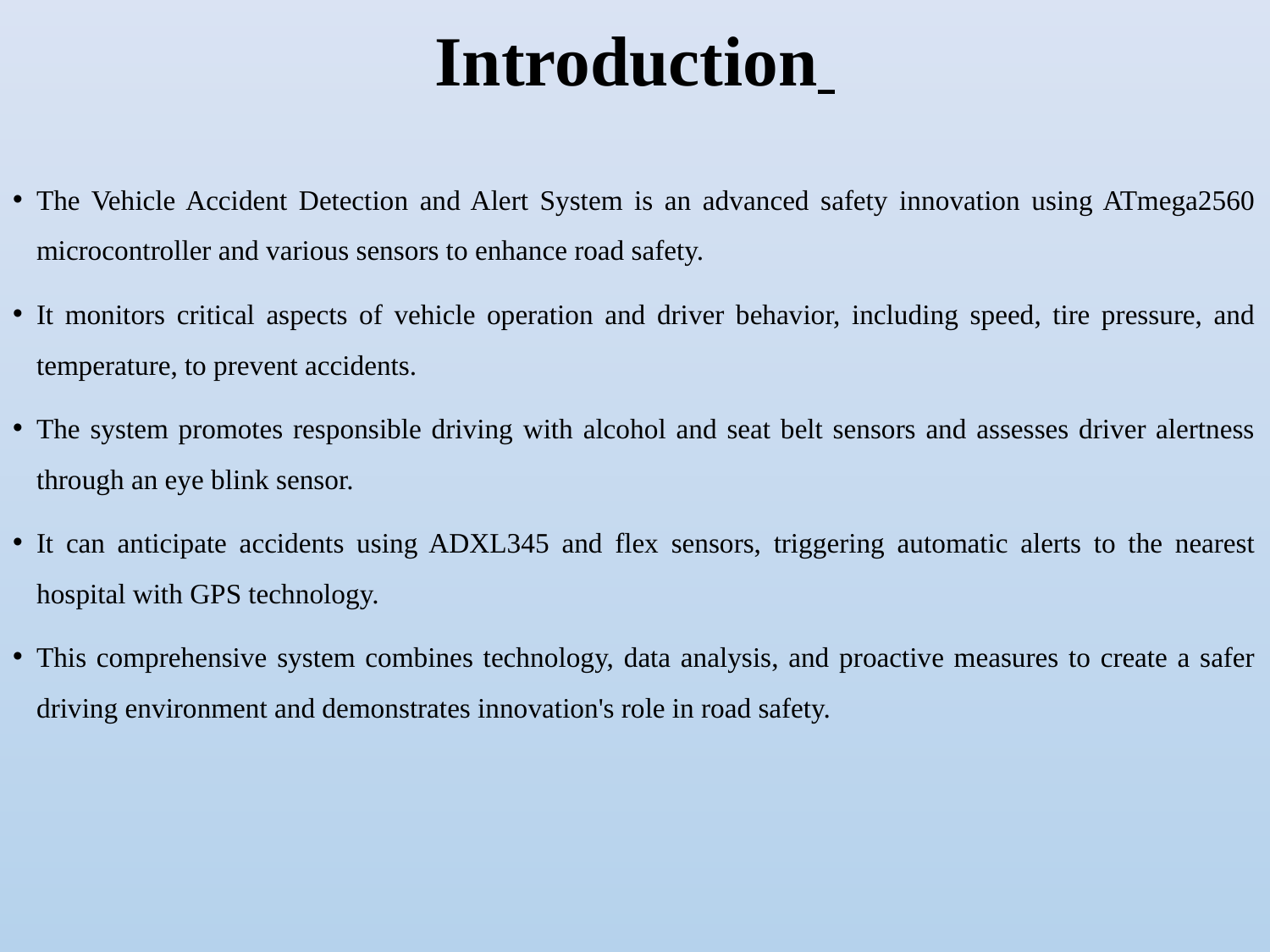

# Introduction
The Vehicle Accident Detection and Alert System is an advanced safety innovation using ATmega2560 microcontroller and various sensors to enhance road safety.
It monitors critical aspects of vehicle operation and driver behavior, including speed, tire pressure, and temperature, to prevent accidents.
The system promotes responsible driving with alcohol and seat belt sensors and assesses driver alertness through an eye blink sensor.
It can anticipate accidents using ADXL345 and flex sensors, triggering automatic alerts to the nearest hospital with GPS technology.
This comprehensive system combines technology, data analysis, and proactive measures to create a safer driving environment and demonstrates innovation's role in road safety.